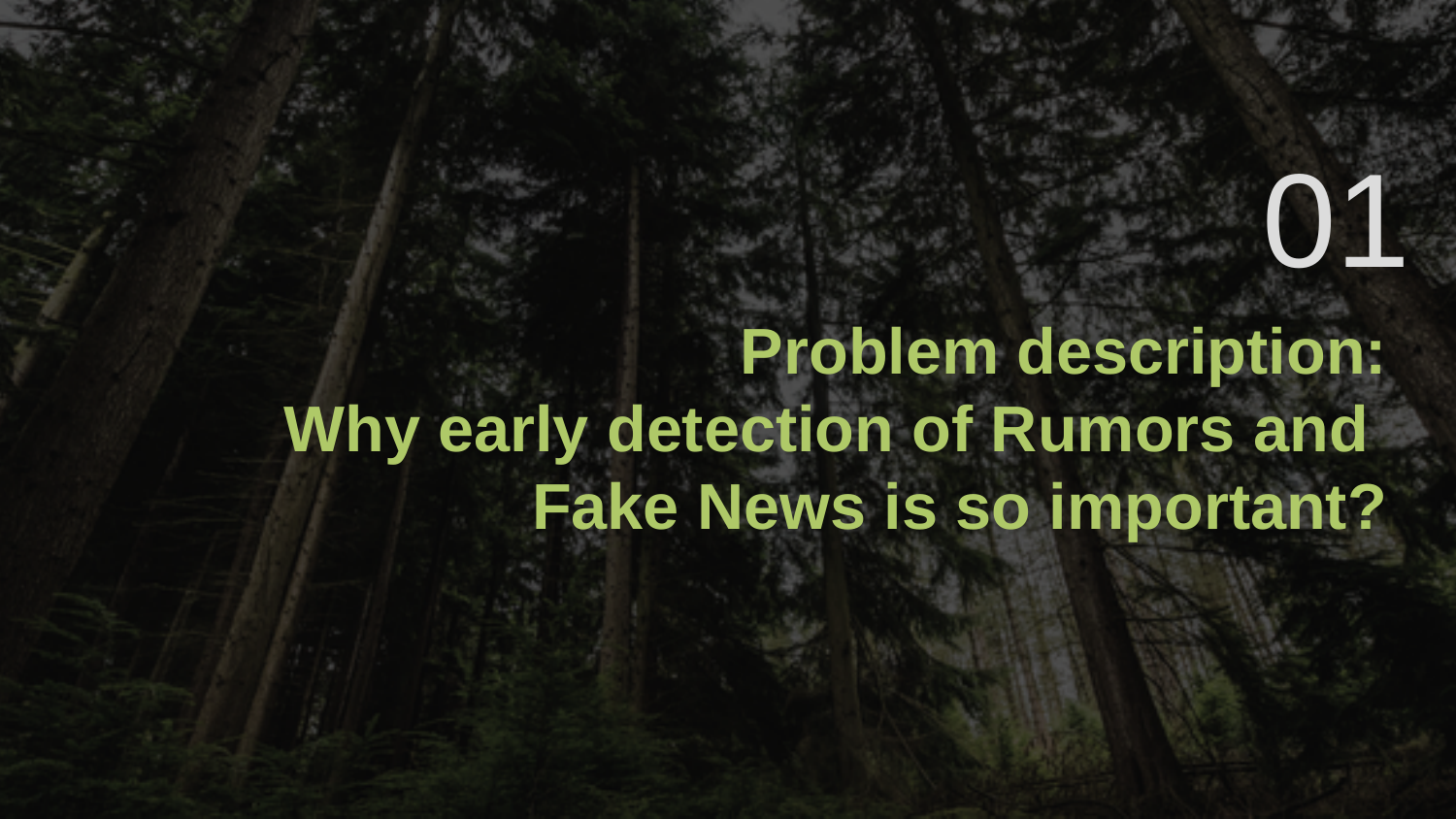

01
# Problem description: Why early detection of Rumors and Fake News is so important?